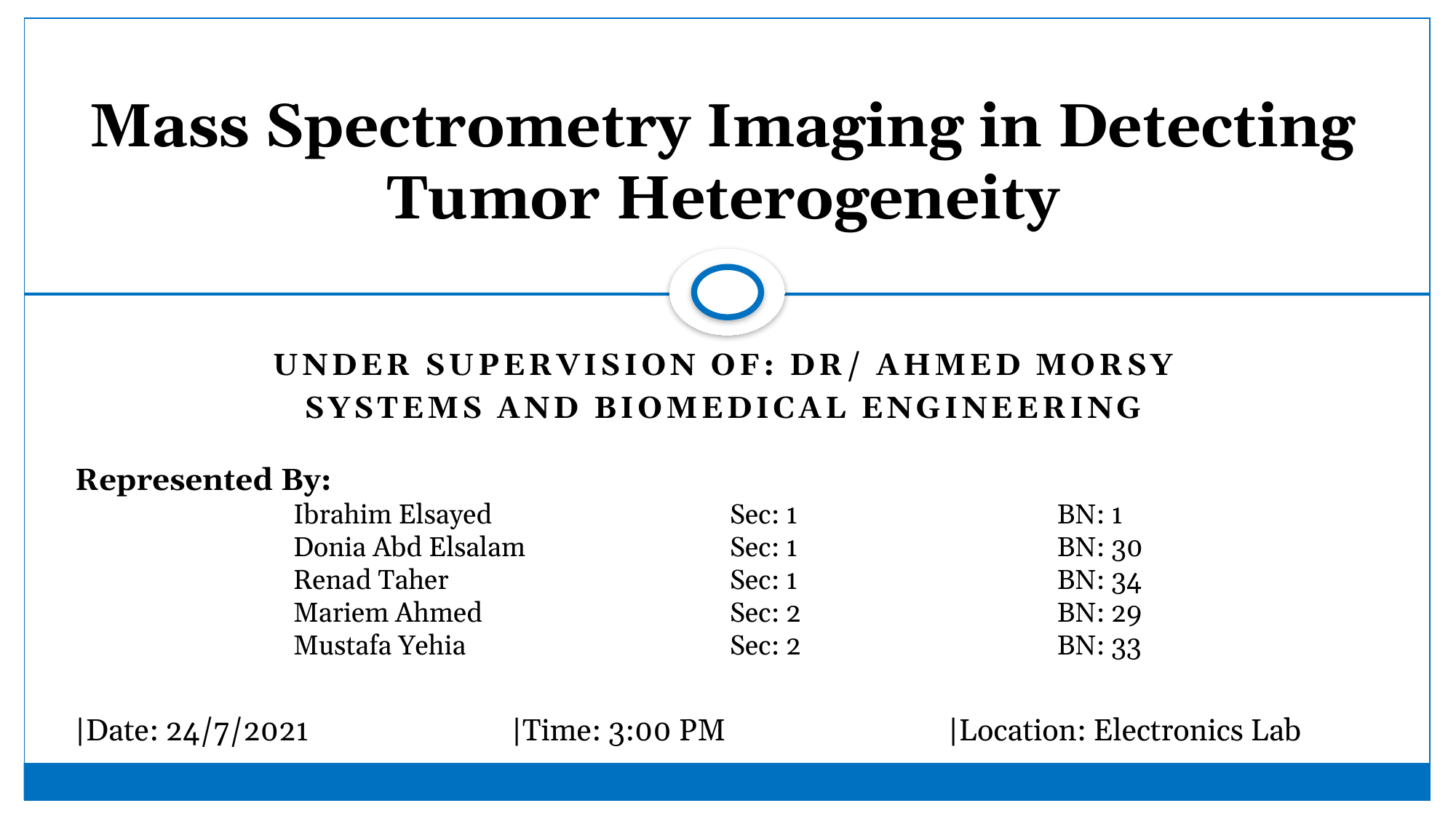

# Mass Spectrometry Imaging in Detecting Tumor Heterogeneity
Under supervision of: Dr/ Ahmed morsy
Systems and Biomedical Engineering
Represented By:
Ibrahim Elsayed			Sec: 1			BN: 1
Donia Abd Elsalam		Sec: 1			BN: 30
Renad Taher			Sec: 1			BN: 34
Mariem Ahmed			Sec: 2			BN: 29
Mustafa Yehia			Sec: 2			BN: 33
|Date: 24/7/2021		|Time: 3:00 PM			|Location: Electronics Lab